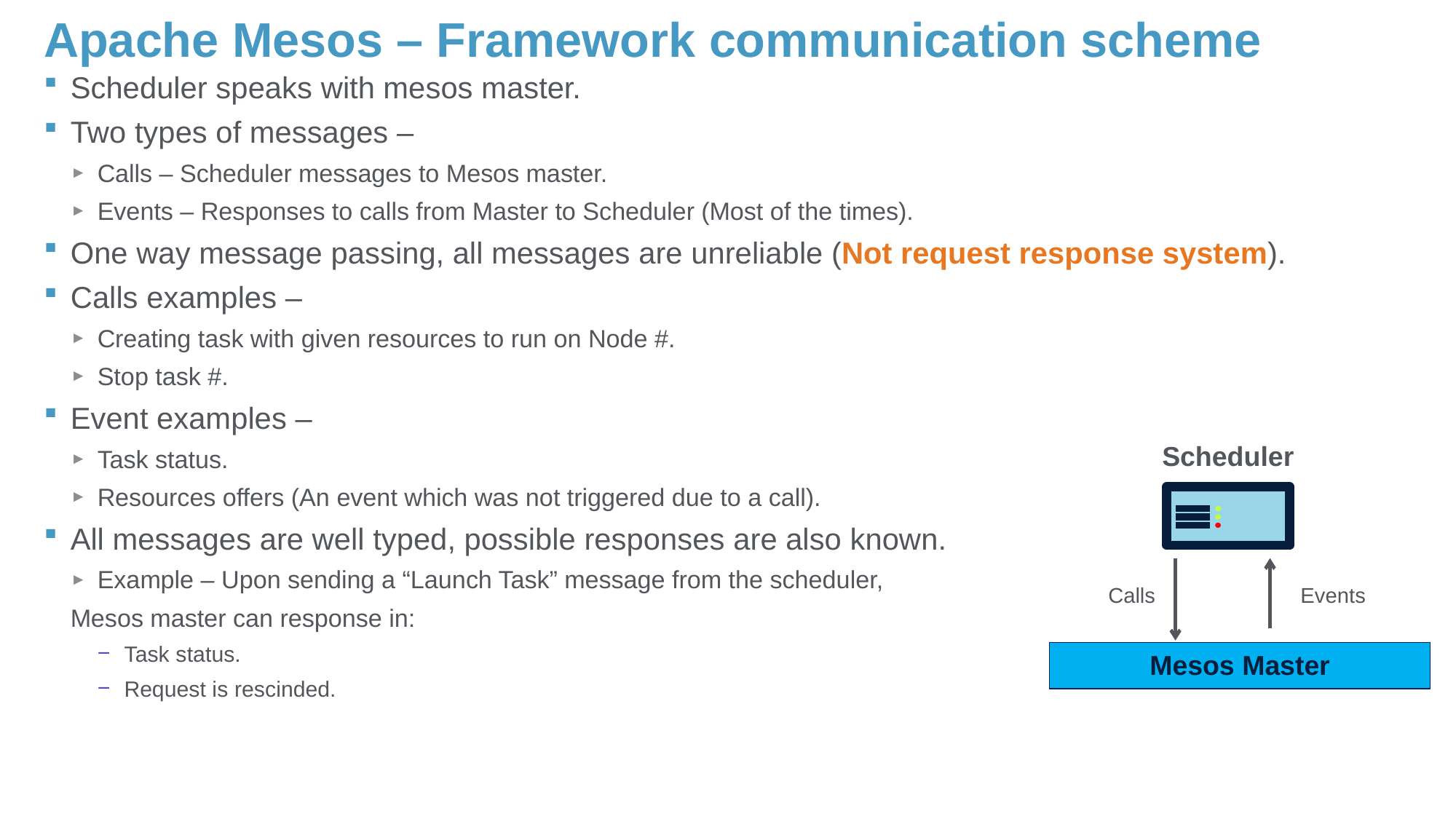

# Apache Mesos – Framework communication scheme
Scheduler speaks with mesos master.
Two types of messages –
Calls – Scheduler messages to Mesos master.
Events – Responses to calls from Master to Scheduler (Most of the times).
One way message passing, all messages are unreliable (Not request response system).
Calls examples –
Creating task with given resources to run on Node #.
Stop task #.
Event examples –
Task status.
Resources offers (An event which was not triggered due to a call).
All messages are well typed, possible responses are also known.
Example – Upon sending a “Launch Task” message from the scheduler,
Mesos master can response in:
Task status.
Request is rescinded.

Scheduler

Events
Calls
Mesos Master
17